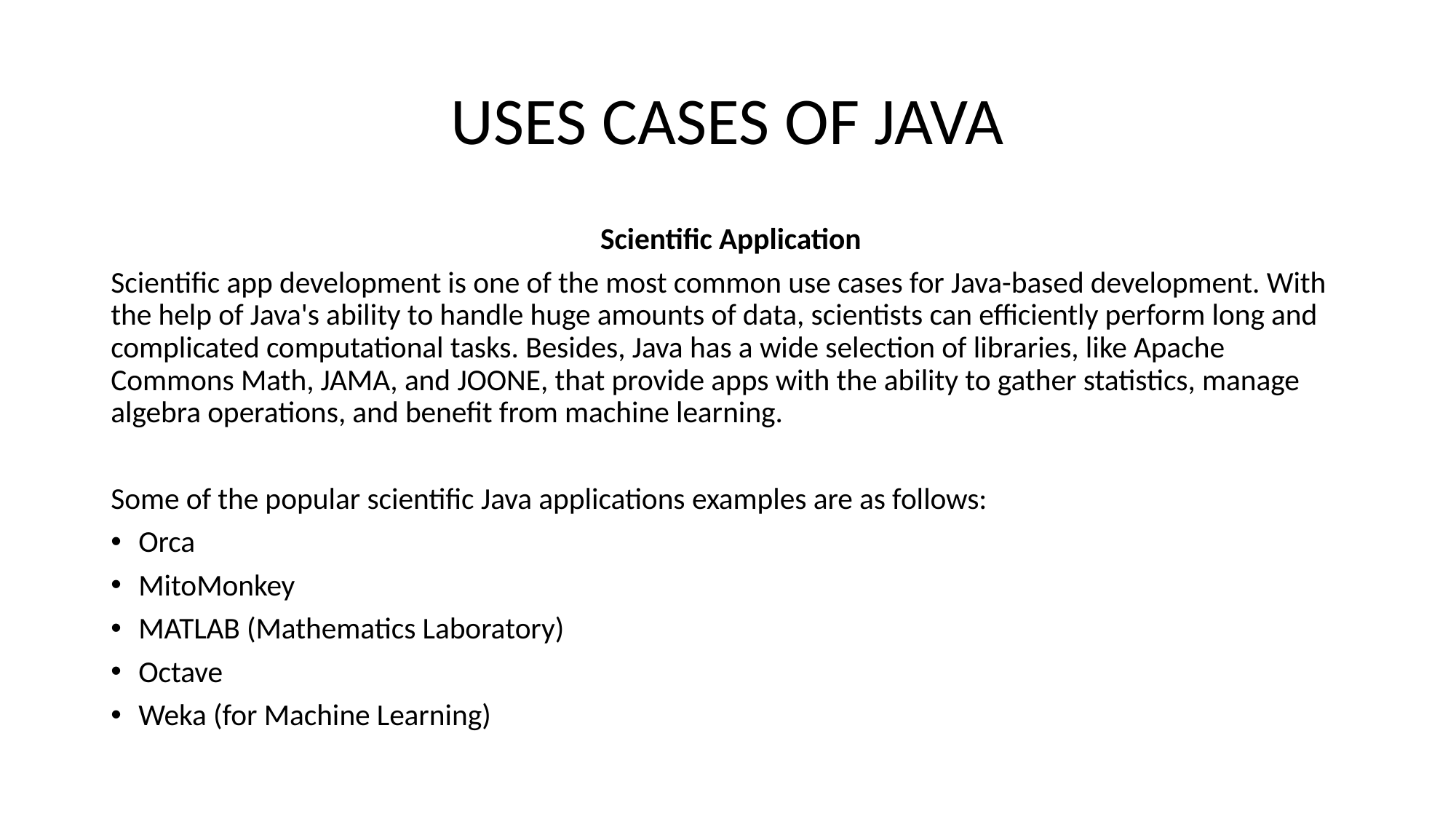

# USES CASES OF JAVA
 Scientific Application
Scientific app development is one of the most common use cases for Java-based development. With the help of Java's ability to handle huge amounts of data, scientists can efficiently perform long and complicated computational tasks. Besides, Java has a wide selection of libraries, like Apache Commons Math, JAMA, and JOONE, that provide apps with the ability to gather statistics, manage algebra operations, and benefit from machine learning.

Some of the popular scientific Java applications examples are as follows:
Orca
MitoMonkey
MATLAB (Mathematics Laboratory)
Octave
Weka (for Machine Learning)